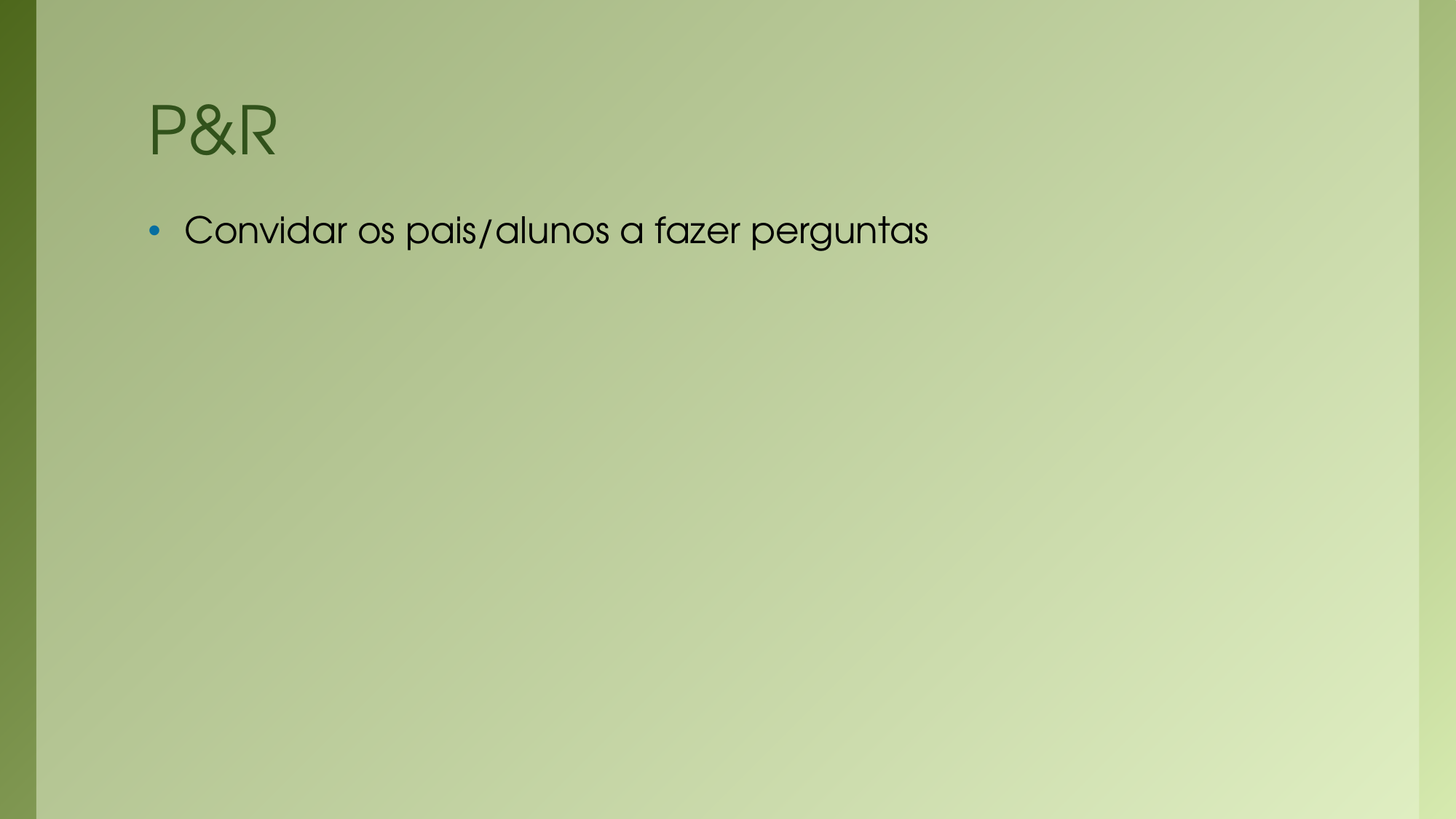

# P&R
Convidar os pais/alunos a fazer perguntas